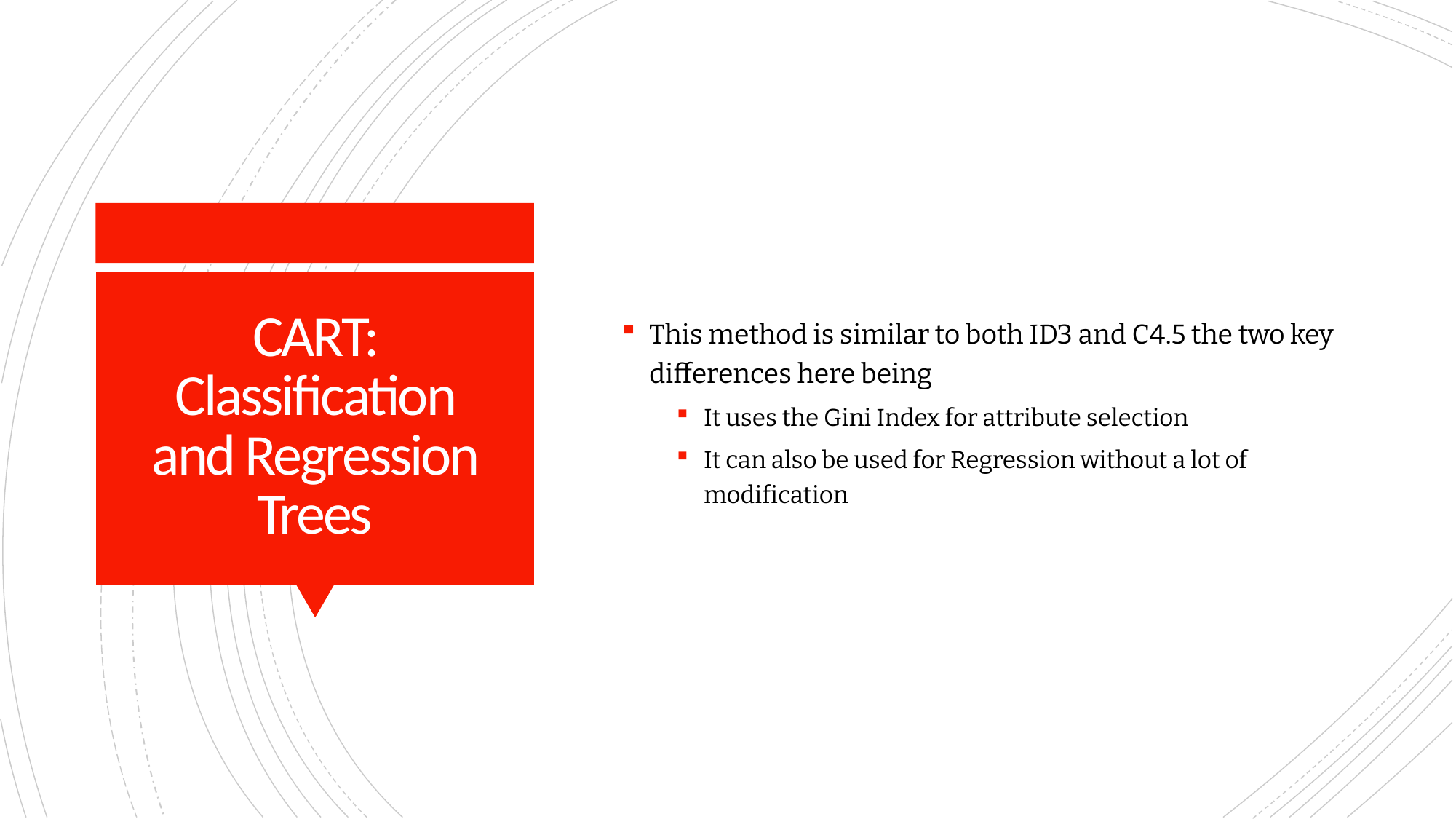

This method is similar to both ID3 and C4.5 the two key differences here being
It uses the Gini Index for attribute selection
It can also be used for Regression without a lot of modification
# CART: Classification and Regression Trees